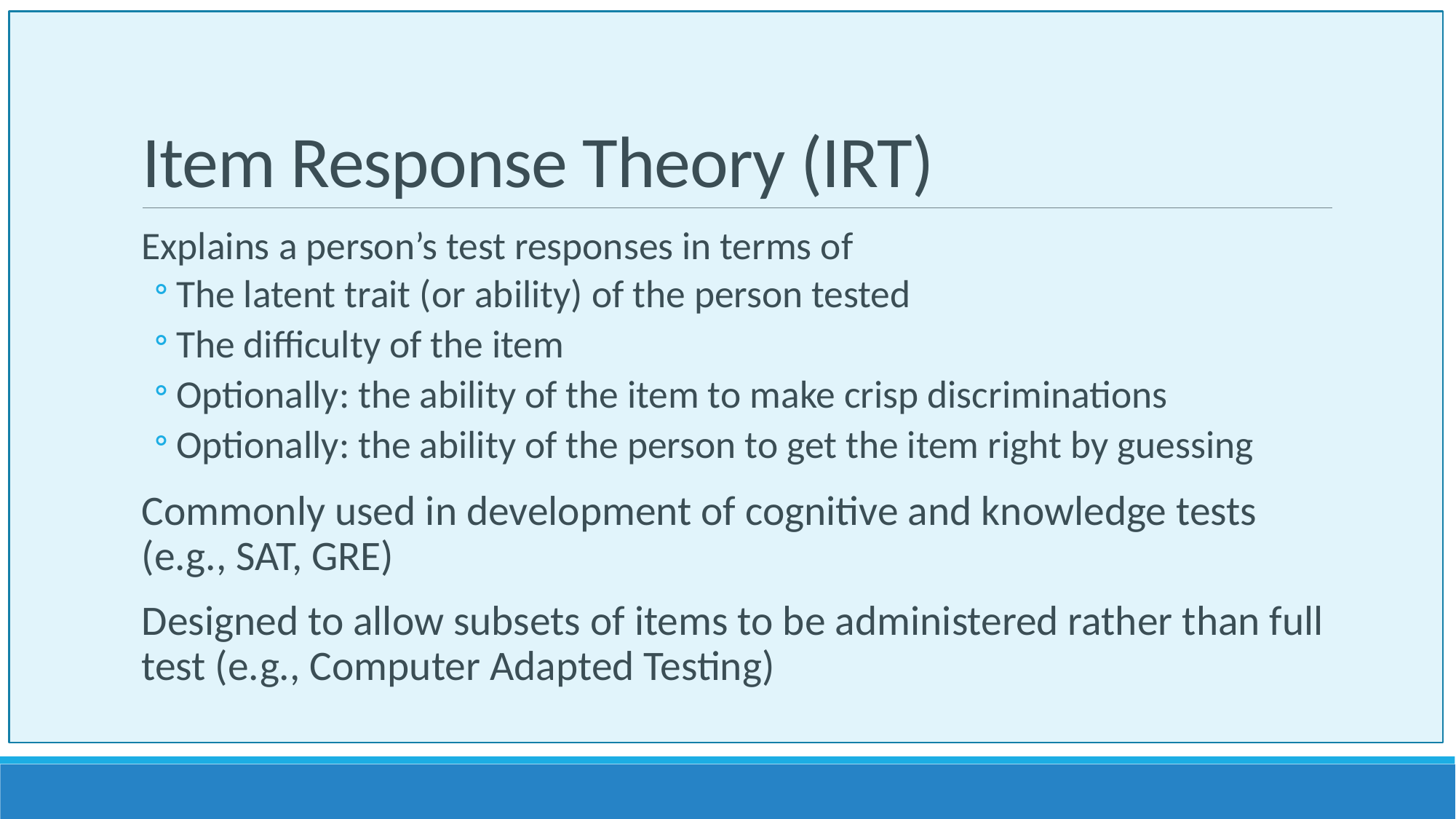

# Item Response Theory (IRT)
Explains a person’s test responses in terms of
The latent trait (or ability) of the person tested
The difficulty of the item
Optionally: the ability of the item to make crisp discriminations
Optionally: the ability of the person to get the item right by guessing
Commonly used in development of cognitive and knowledge tests (e.g., SAT, GRE)
Designed to allow subsets of items to be administered rather than full test (e.g., Computer Adapted Testing)